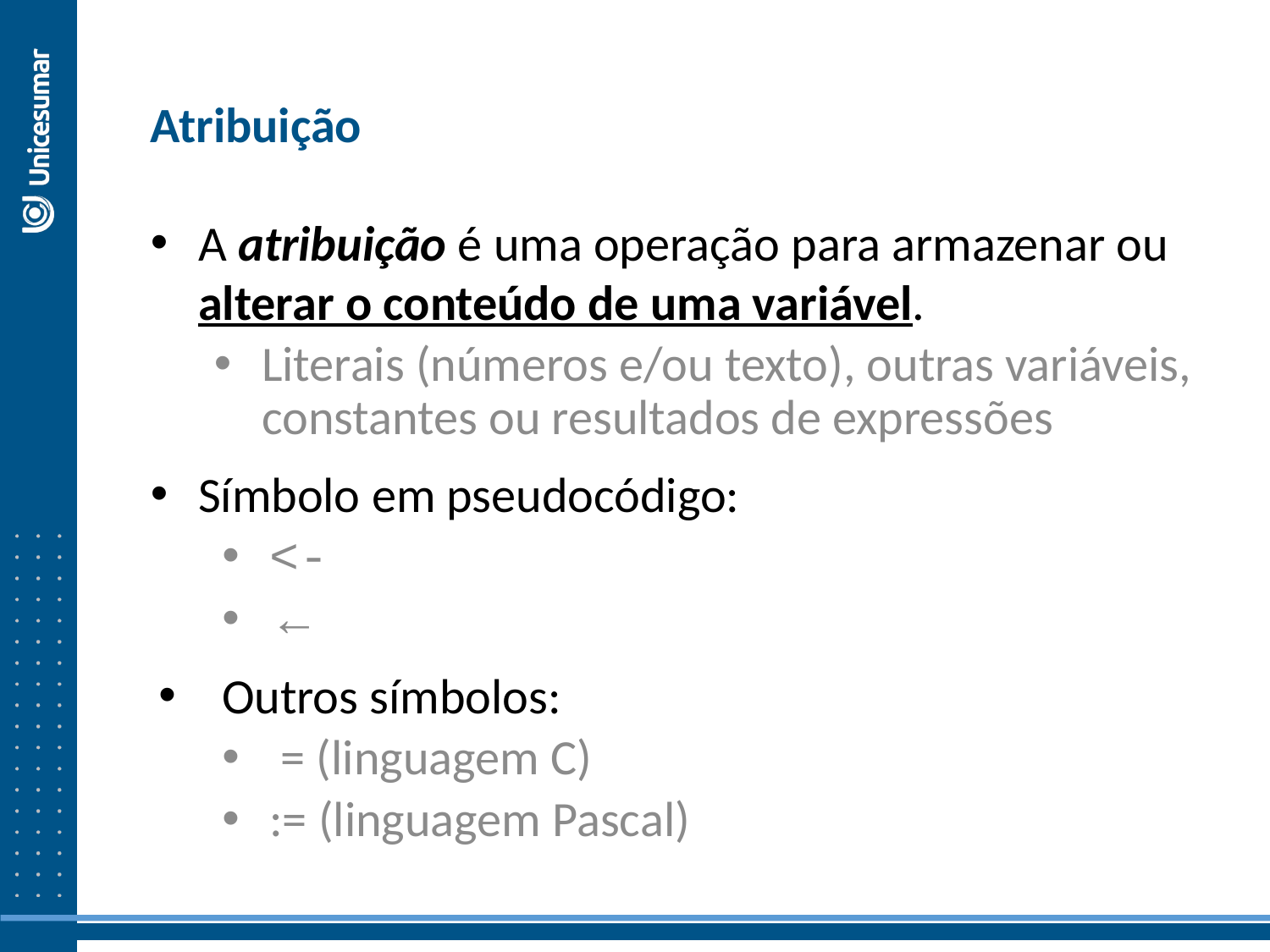

Atribuição
A atribuição é uma operação para armazenar ou alterar o conteúdo de uma variável.
Literais (números e/ou texto), outras variáveis, constantes ou resultados de expressões
Símbolo em pseudocódigo:
<-
←
Outros símbolos:
 = (linguagem C)
:= (linguagem Pascal)